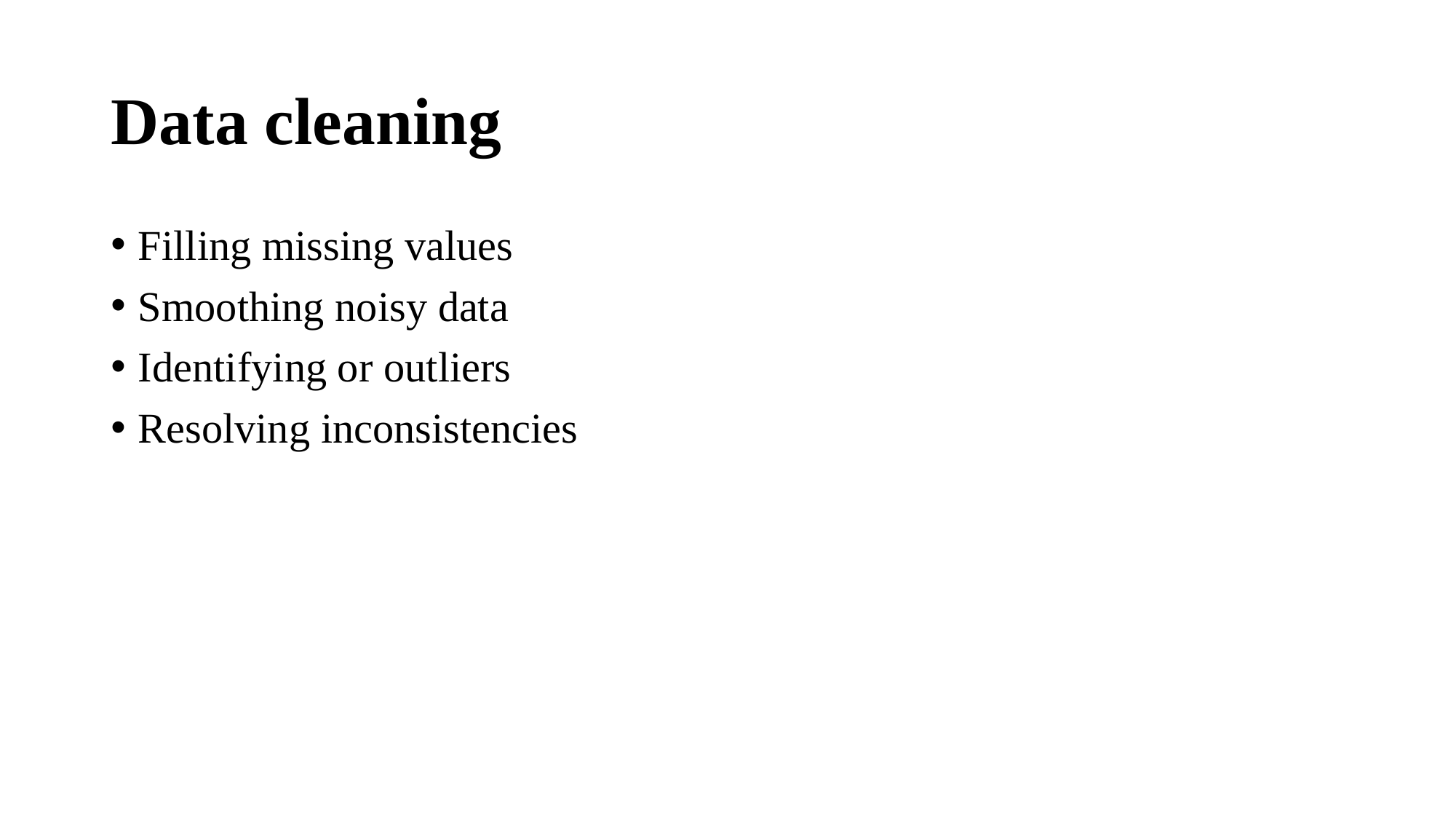

# Data cleaning
Filling missing values
Smoothing noisy data
Identifying or outliers
Resolving inconsistencies